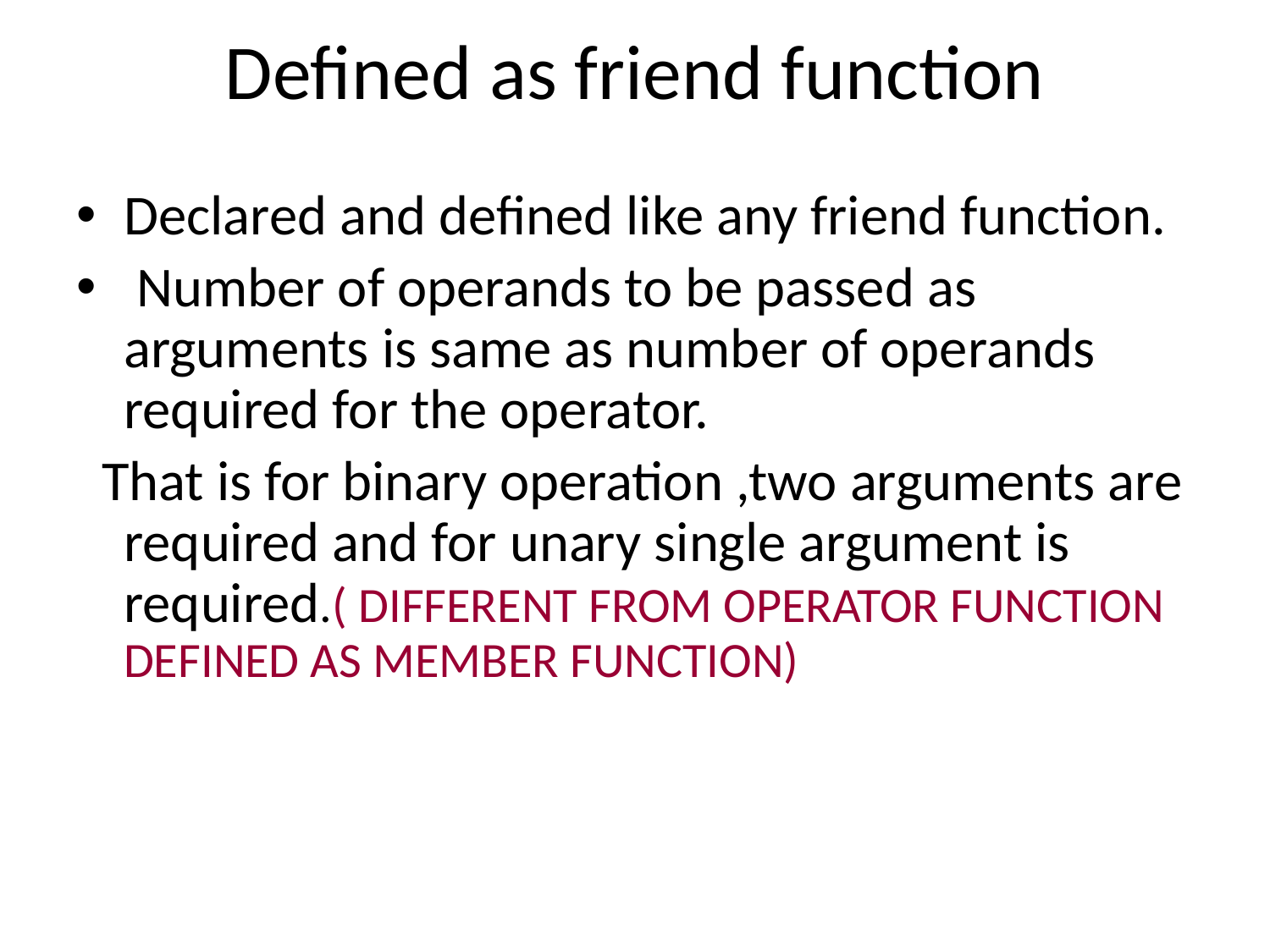

# Defined as friend function
Declared and defined like any friend function.
 Number of operands to be passed as arguments is same as number of operands required for the operator.
  That is for binary operation ,two arguments are required and for unary single argument is required.( DIFFERENT FROM OPERATOR FUNCTION DEFINED AS MEMBER FUNCTION)